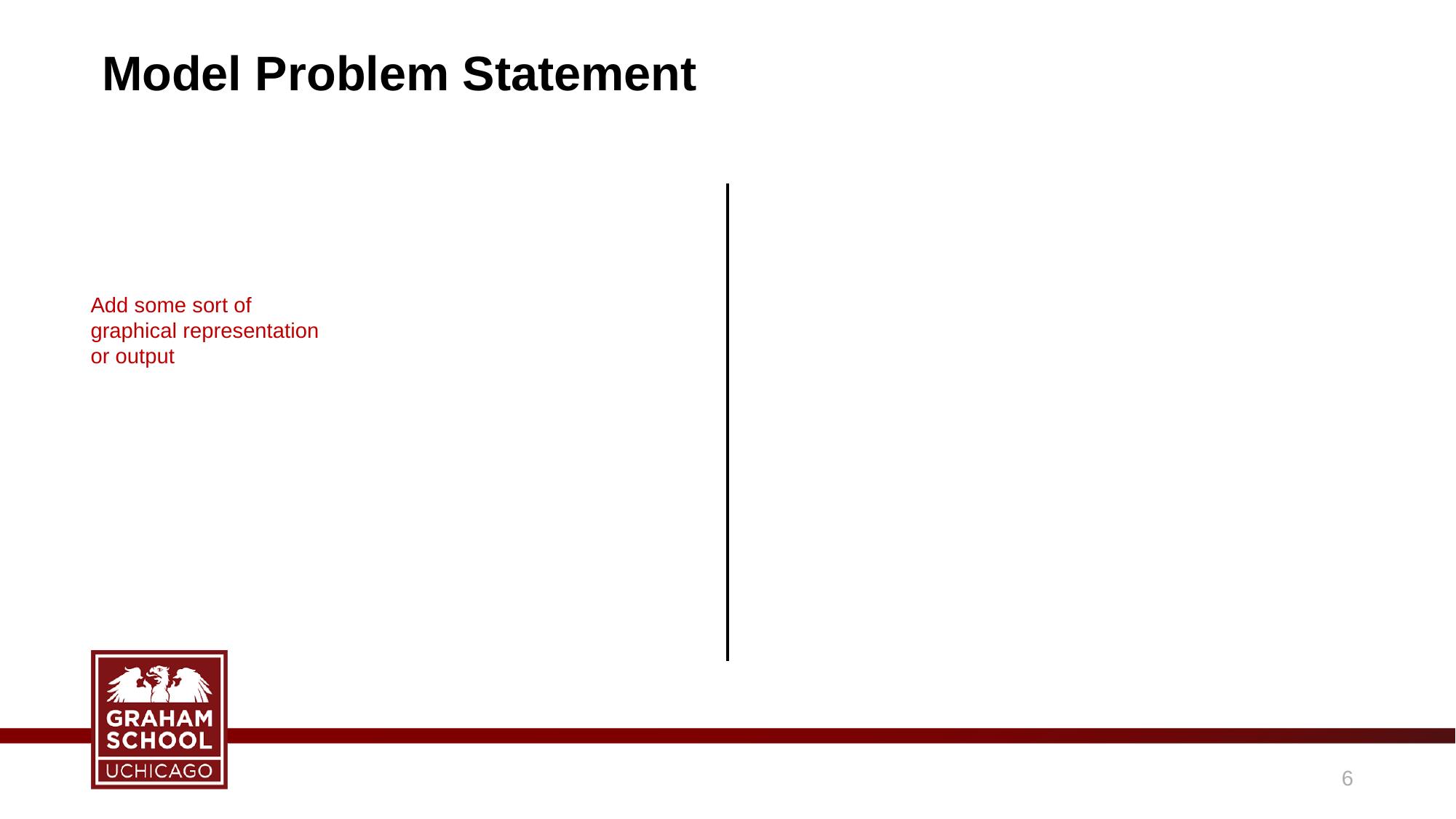

# Model Problem Statement

Add some sort of graphical representation or output
6